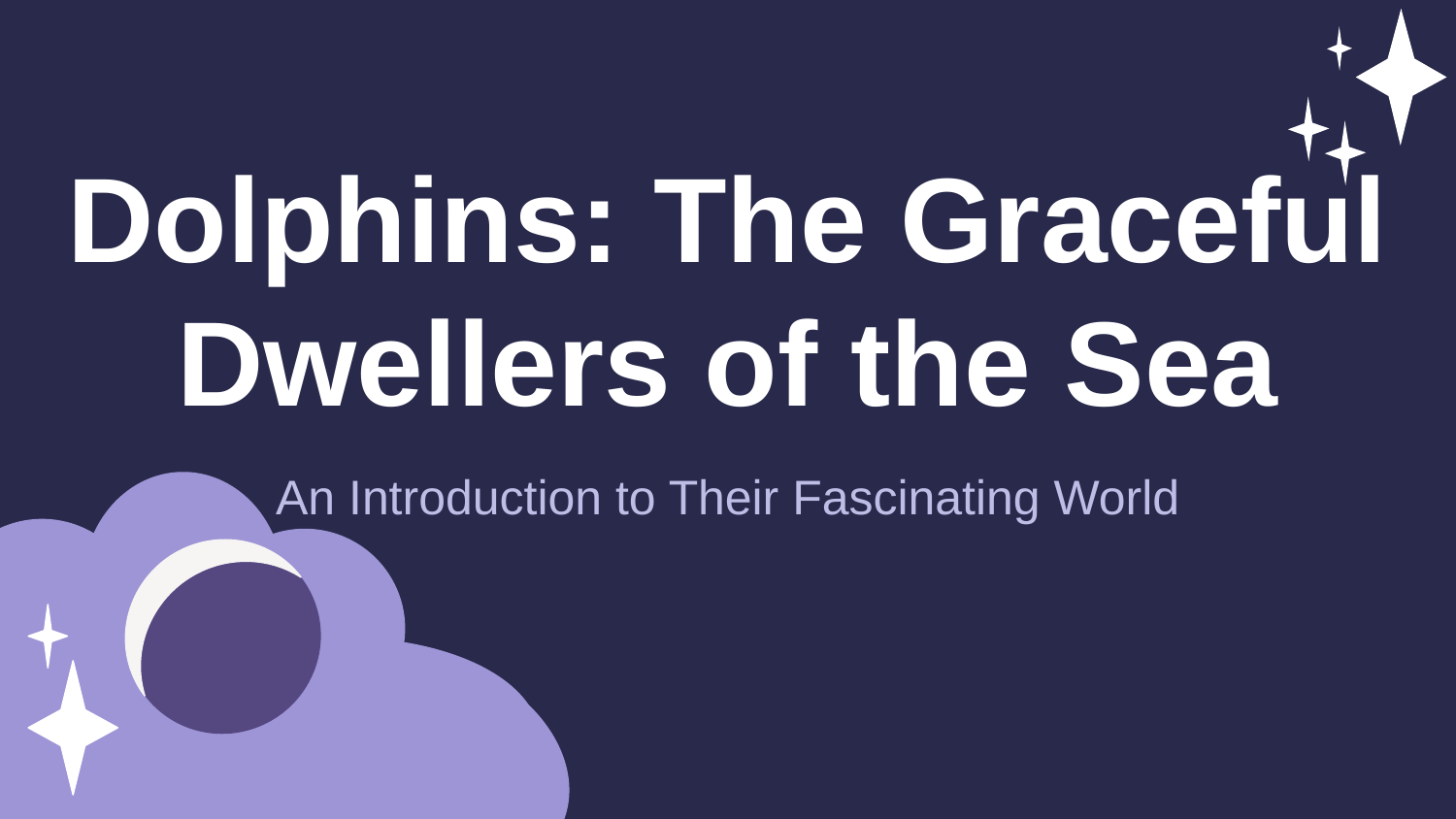

Dolphins: The Graceful Dwellers of the Sea
An Introduction to Their Fascinating World